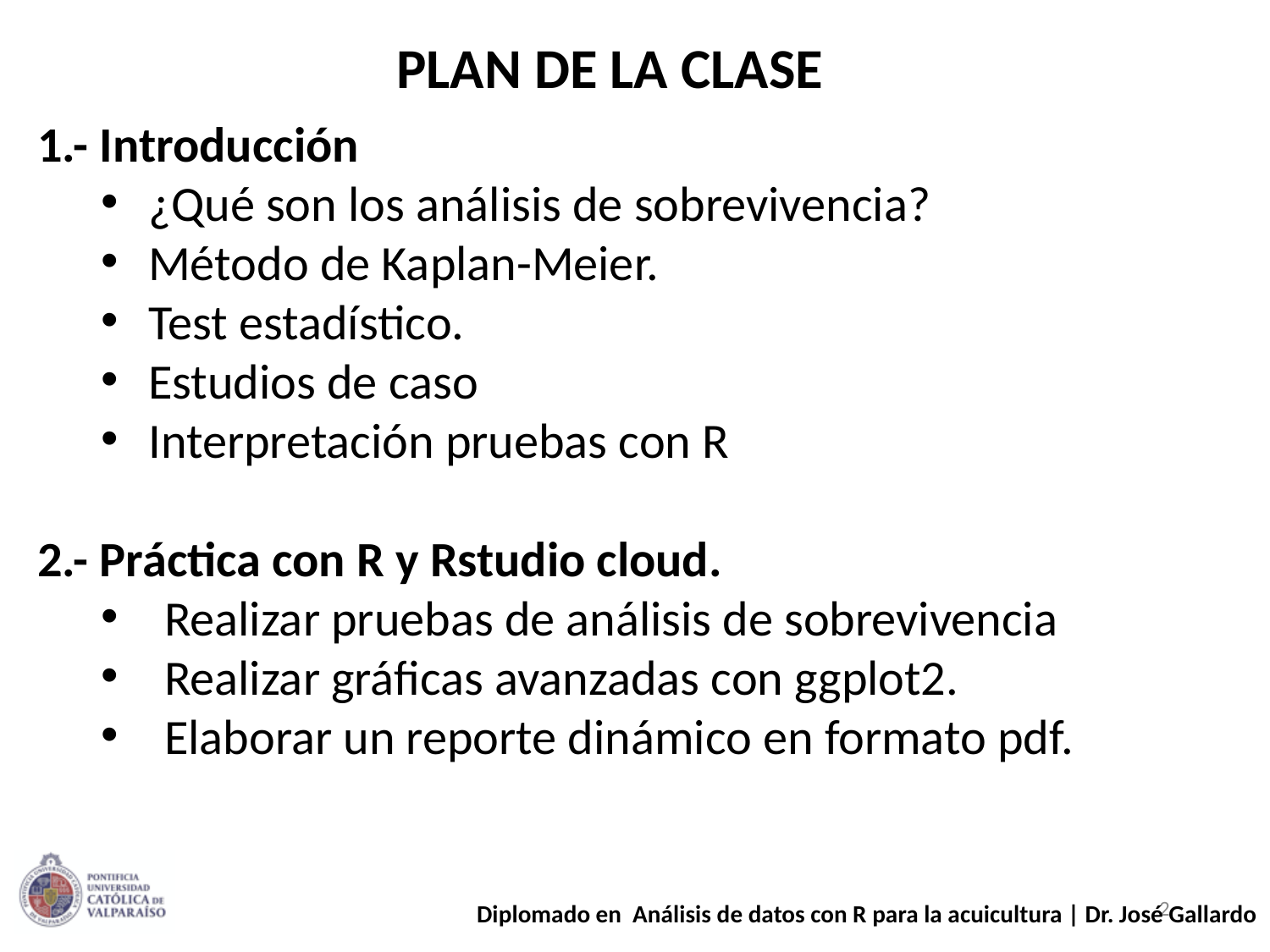

PLAN DE LA CLASE
1.- Introducción
¿Qué son los análisis de sobrevivencia?
Método de Kaplan-Meier.
Test estadístico.
Estudios de caso
Interpretación pruebas con R

2.- Práctica con R y Rstudio cloud.
Realizar pruebas de análisis de sobrevivencia
Realizar gráficas avanzadas con ggplot2.
Elaborar un reporte dinámico en formato pdf.